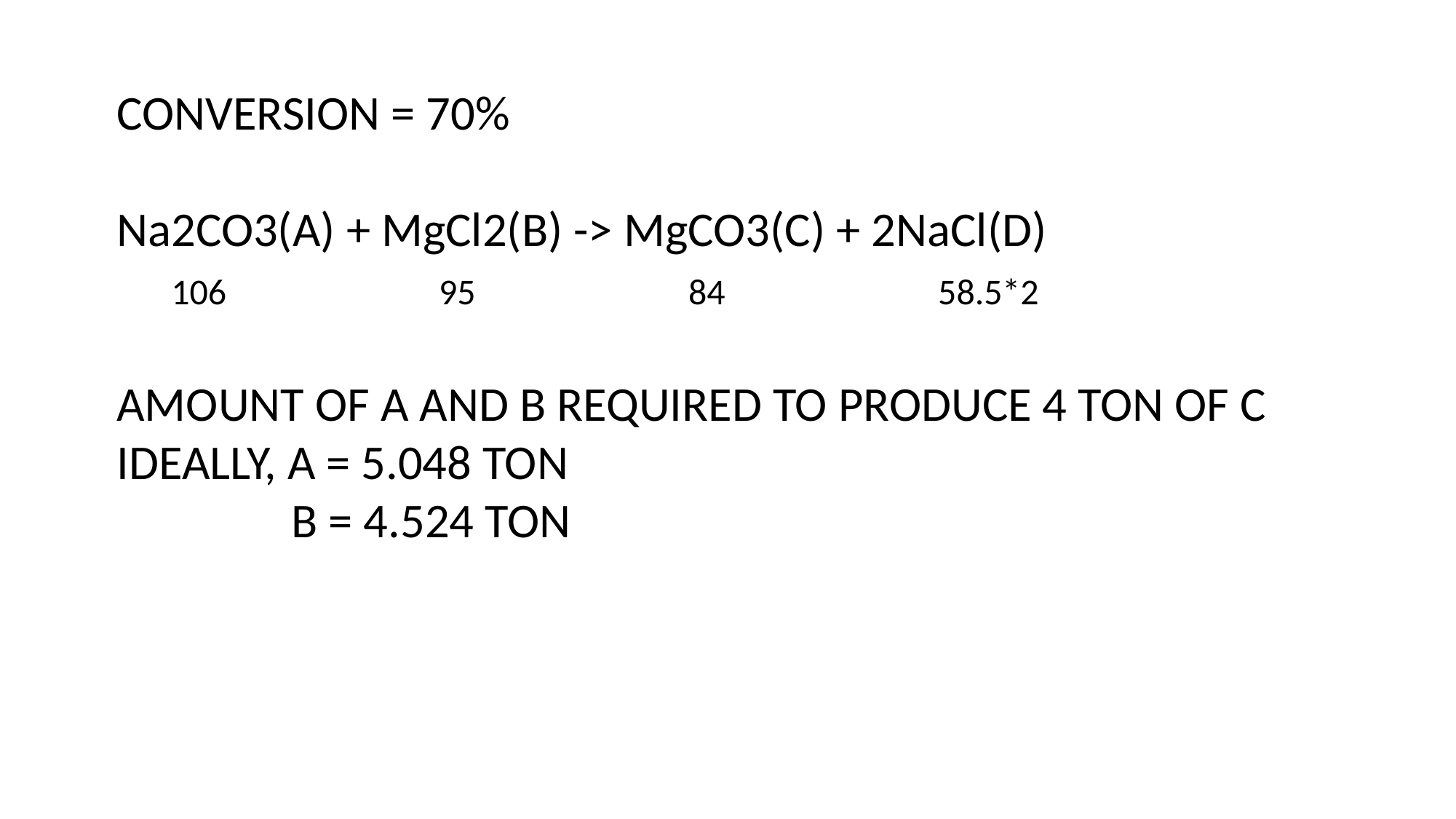

CONVERSION = 70%

Na2CO3(A) + MgCl2(B) -> MgCO3(C) + 2NaCl(D)
     106                          95                          84                          58.5*2

AMOUNT OF A AND B REQUIRED TO PRODUCE 4 TON OF C
IDEALLY, A = 5.048 TON
                B = 4.524 TON